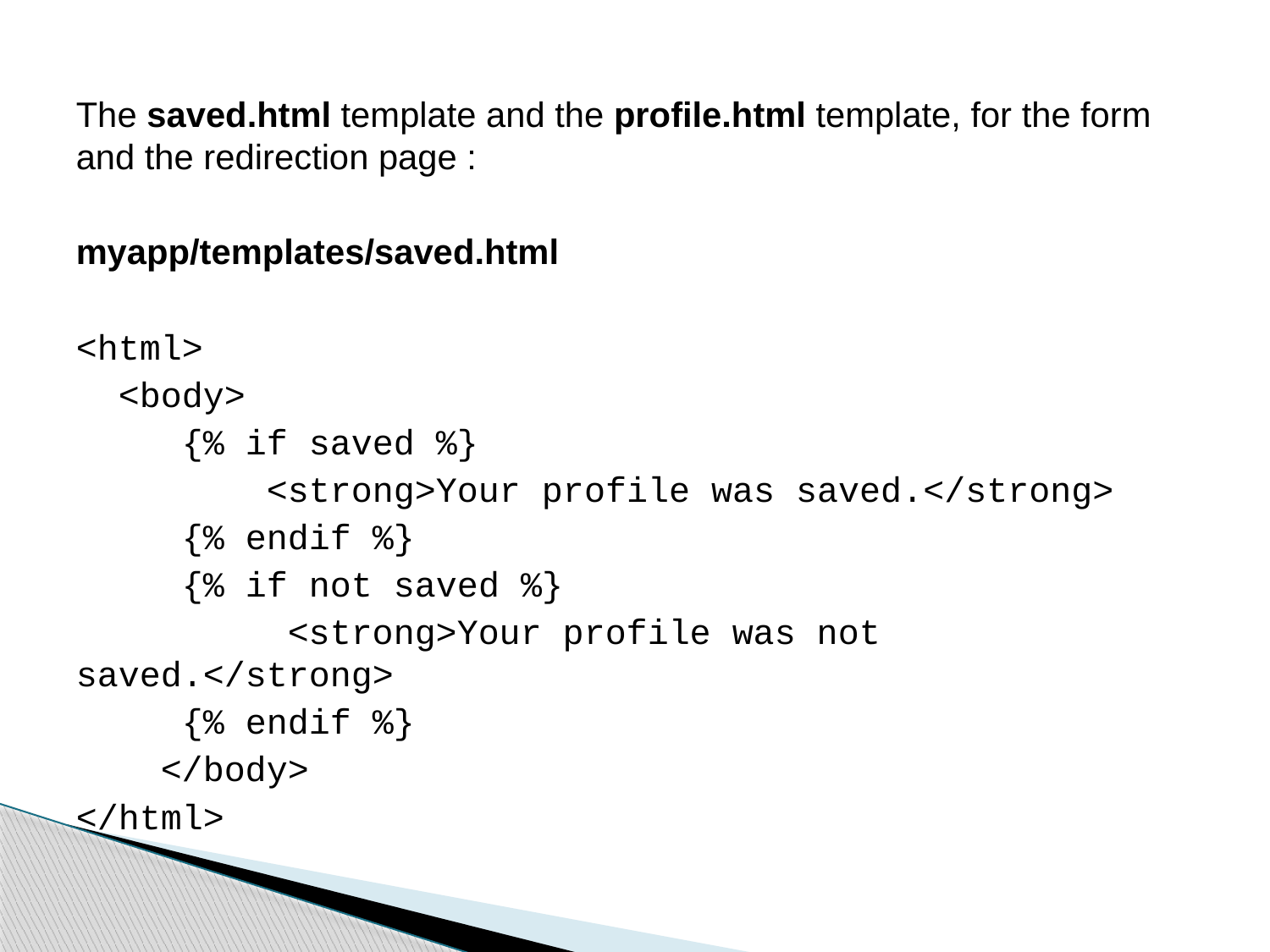

The saved.html template and the profile.html template, for the form and the redirection page :

myapp/templates/saved.html

<html>
  <body>
     {% if saved %}
         <strong>Your profile was saved.</strong>
     {% endif %}
     {% if not saved %}
          <strong>Your profile was not saved.</strong>
     {% endif %}
    </body>
</html>